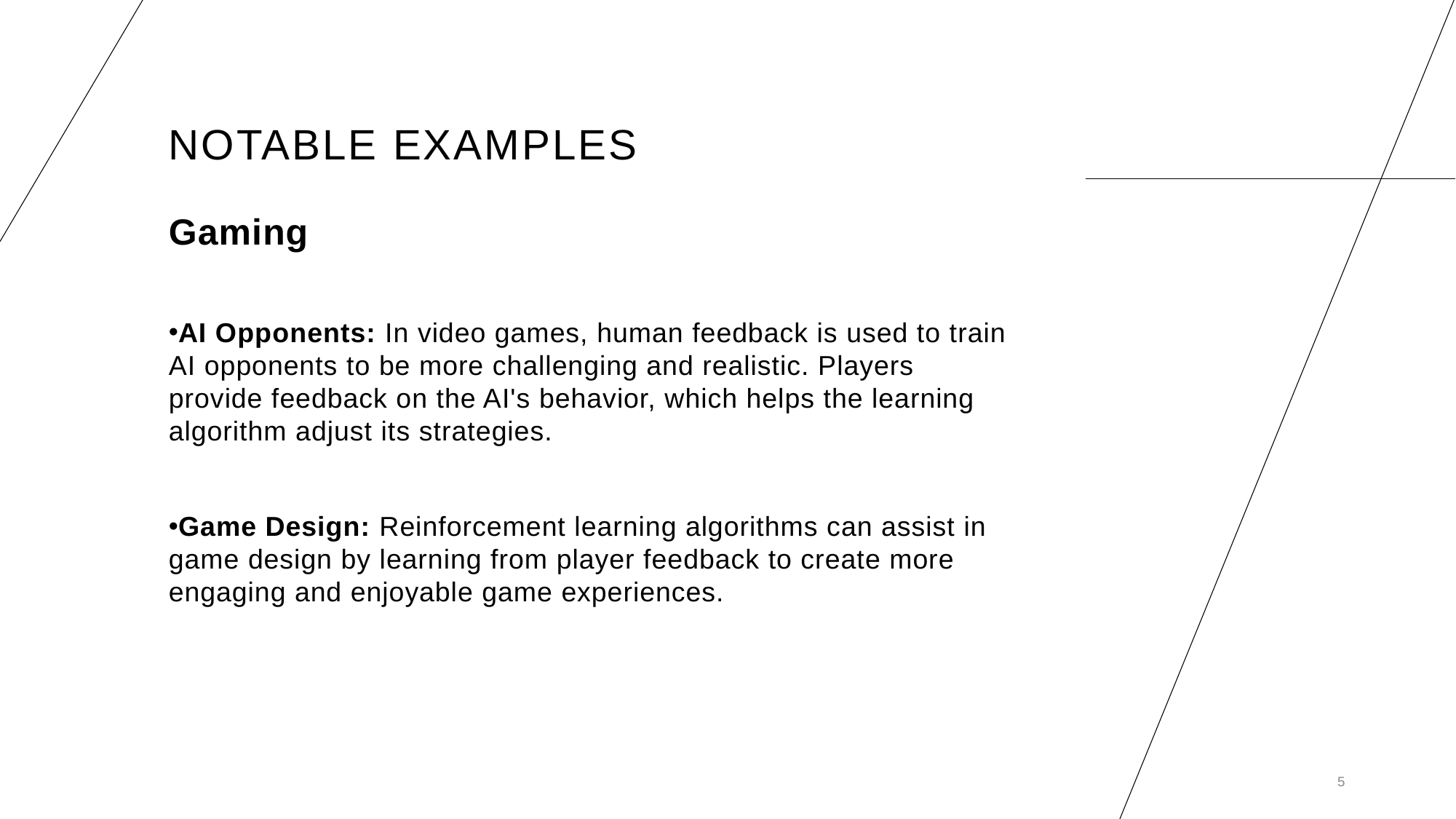

# NOTABLE EXAMPLES
Gaming

AI Opponents: In video games, human feedback is used to train AI opponents to be more challenging and realistic. Players provide feedback on the AI's behavior, which helps the learning algorithm adjust its strategies.

Game Design: Reinforcement learning algorithms can assist in game design by learning from player feedback to create more engaging and enjoyable game experiences.

5